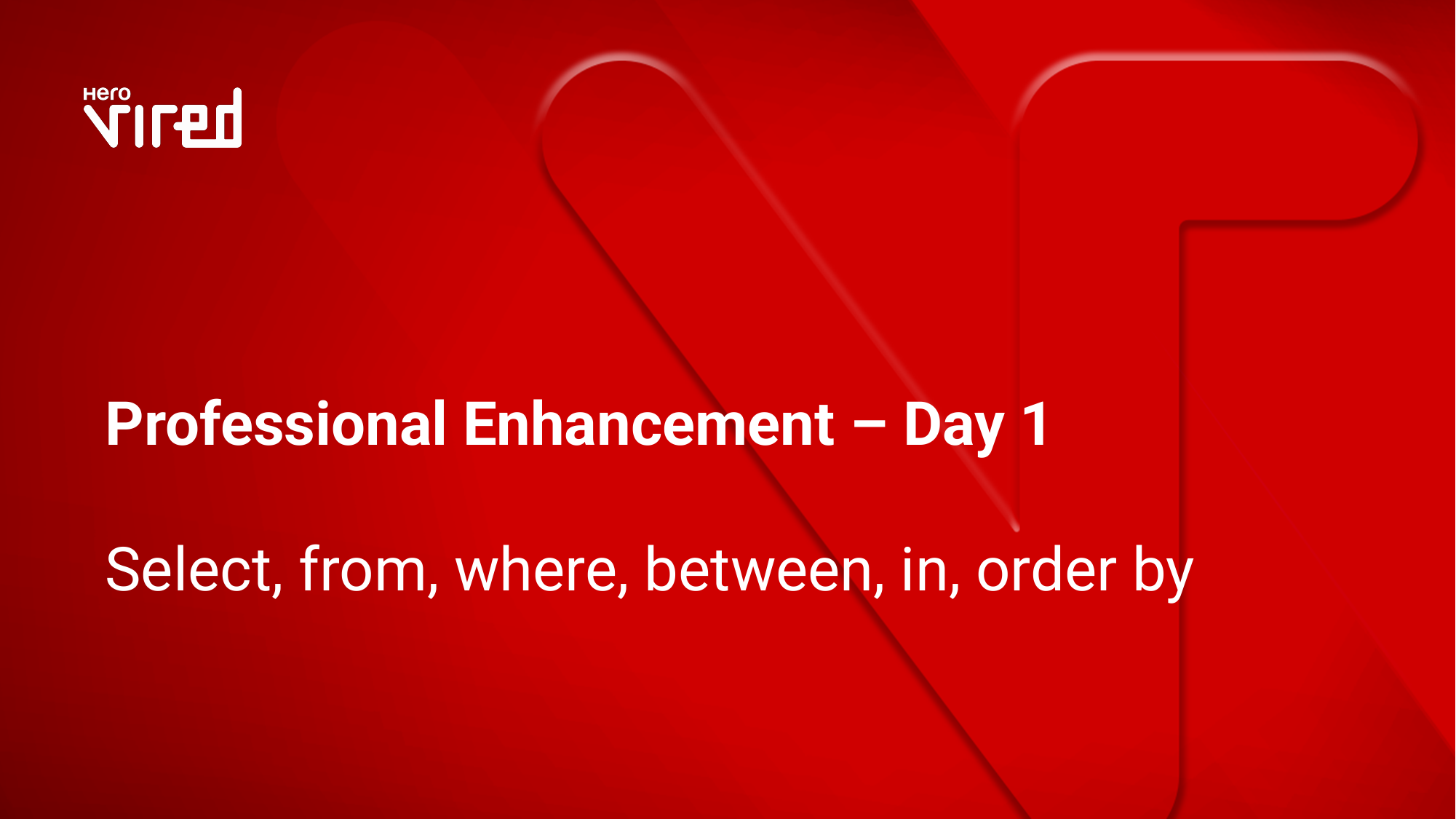

Professional Enhancement – Day 1

Select, from, where, between, in, order by